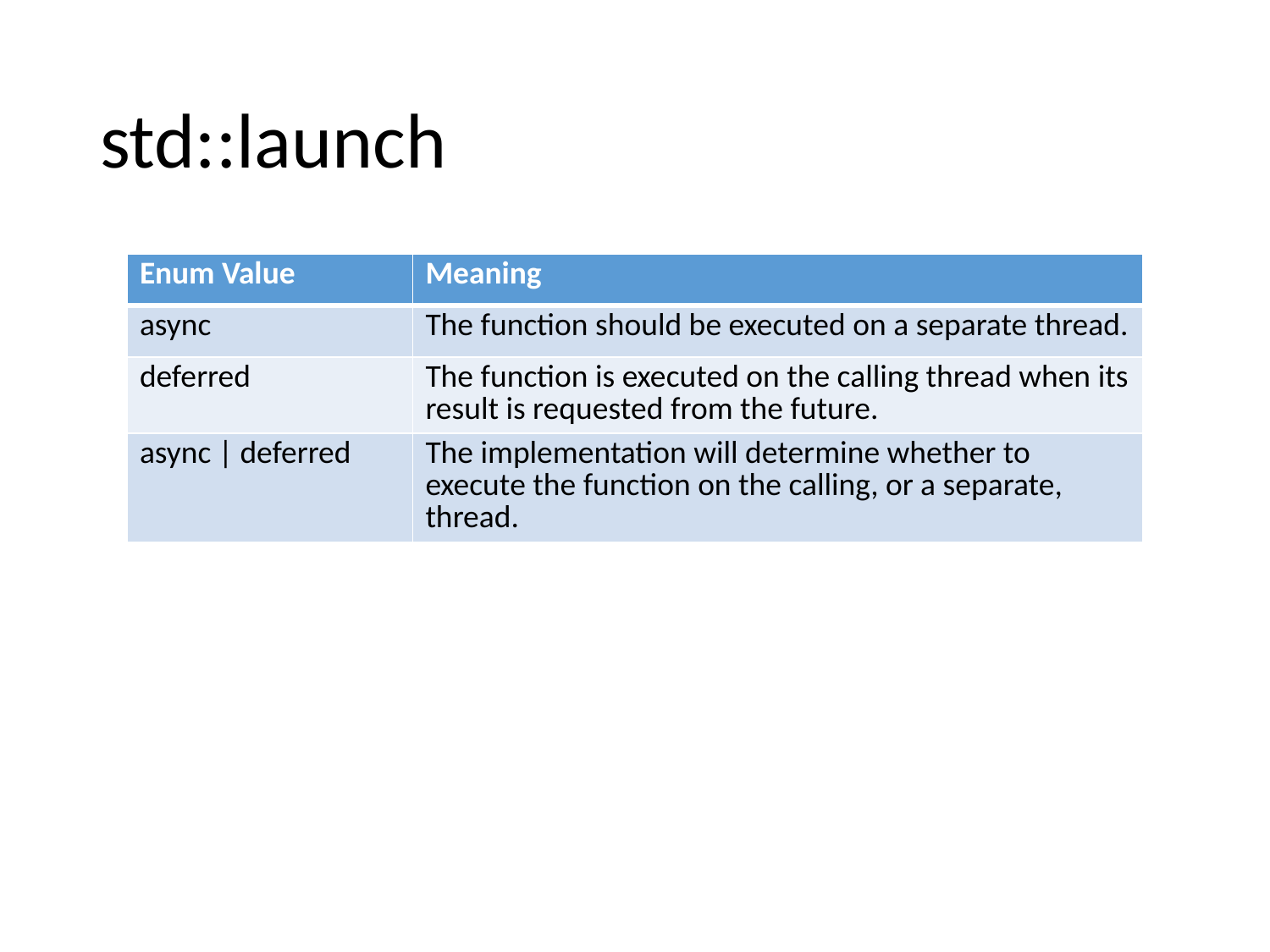

# std::launch
| Enum Value | Meaning |
| --- | --- |
| async | The function should be executed on a separate thread. |
| deferred | The function is executed on the calling thread when its result is requested from the future. |
| async | deferred | The implementation will determine whether to execute the function on the calling, or a separate, thread. |